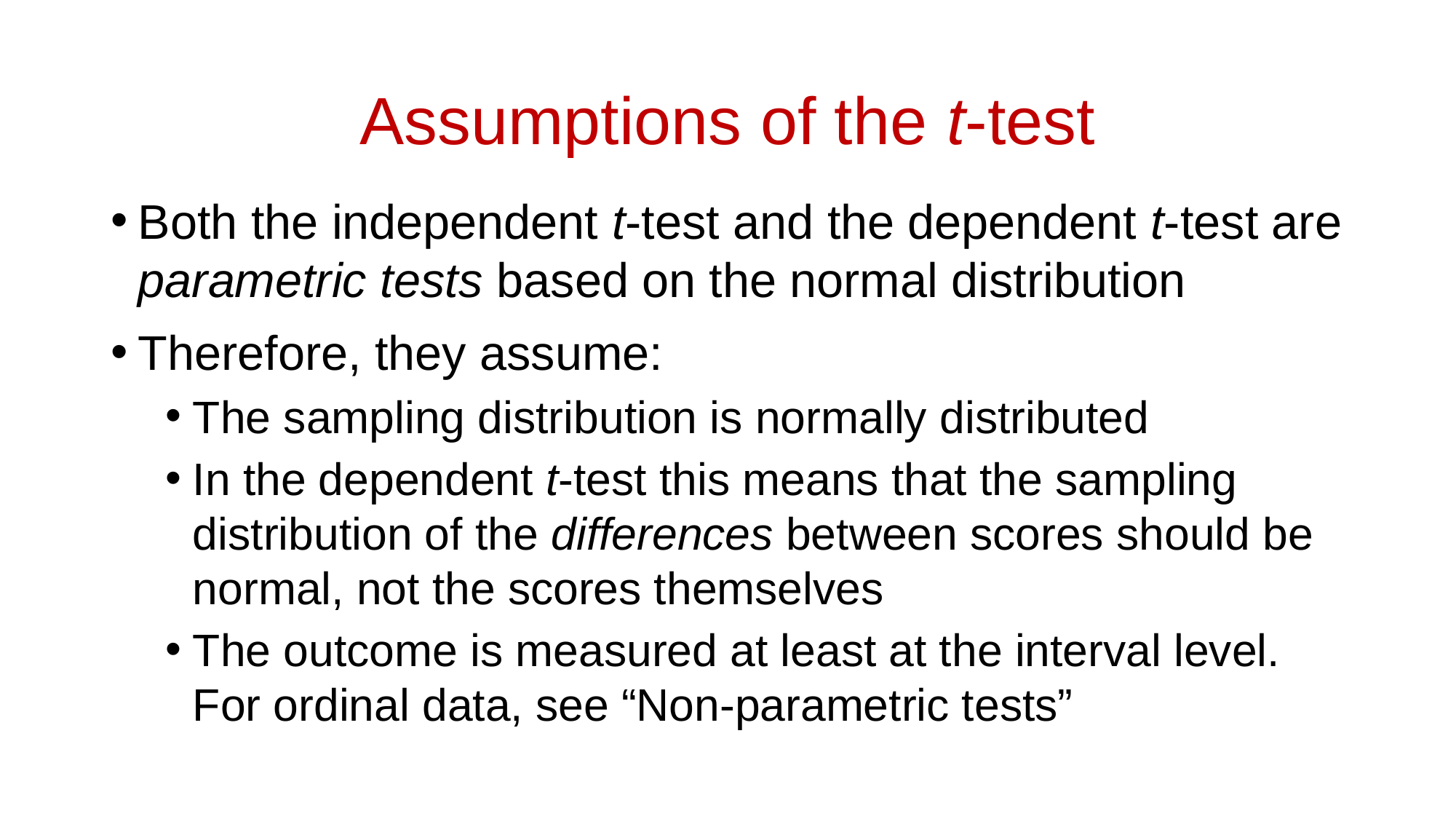

# Assumptions of the t-test
Both the independent t-test and the dependent t-test are parametric tests based on the normal distribution
Therefore, they assume:
The sampling distribution is normally distributed
In the dependent t­-test this means that the sampling distribution of the differences between scores should be normal, not the scores themselves
The outcome is measured at least at the interval level. For ordinal data, see “Non-parametric tests”